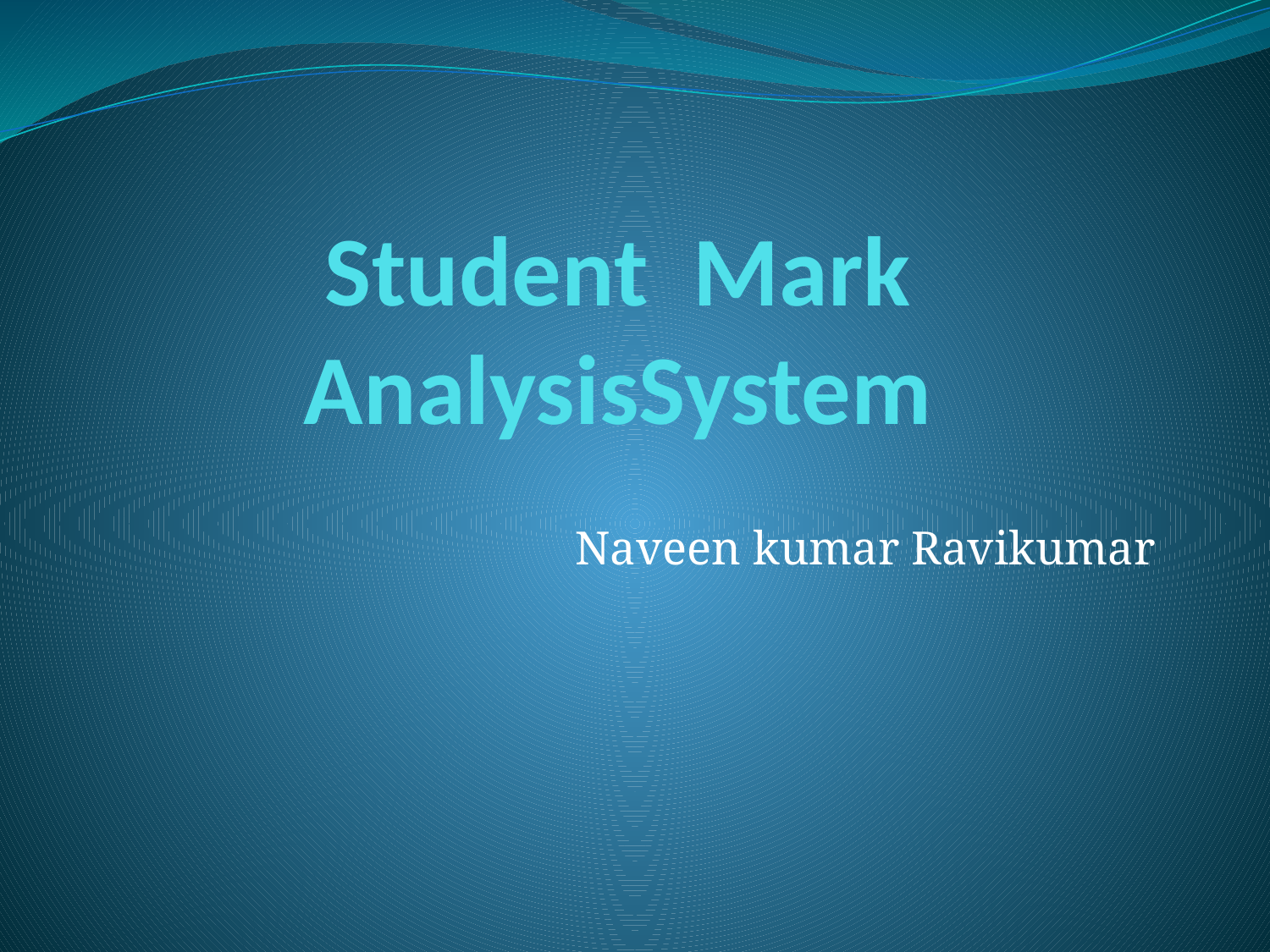

# Student  Mark AnalysisSystem

Naveen kumar Ravikumar